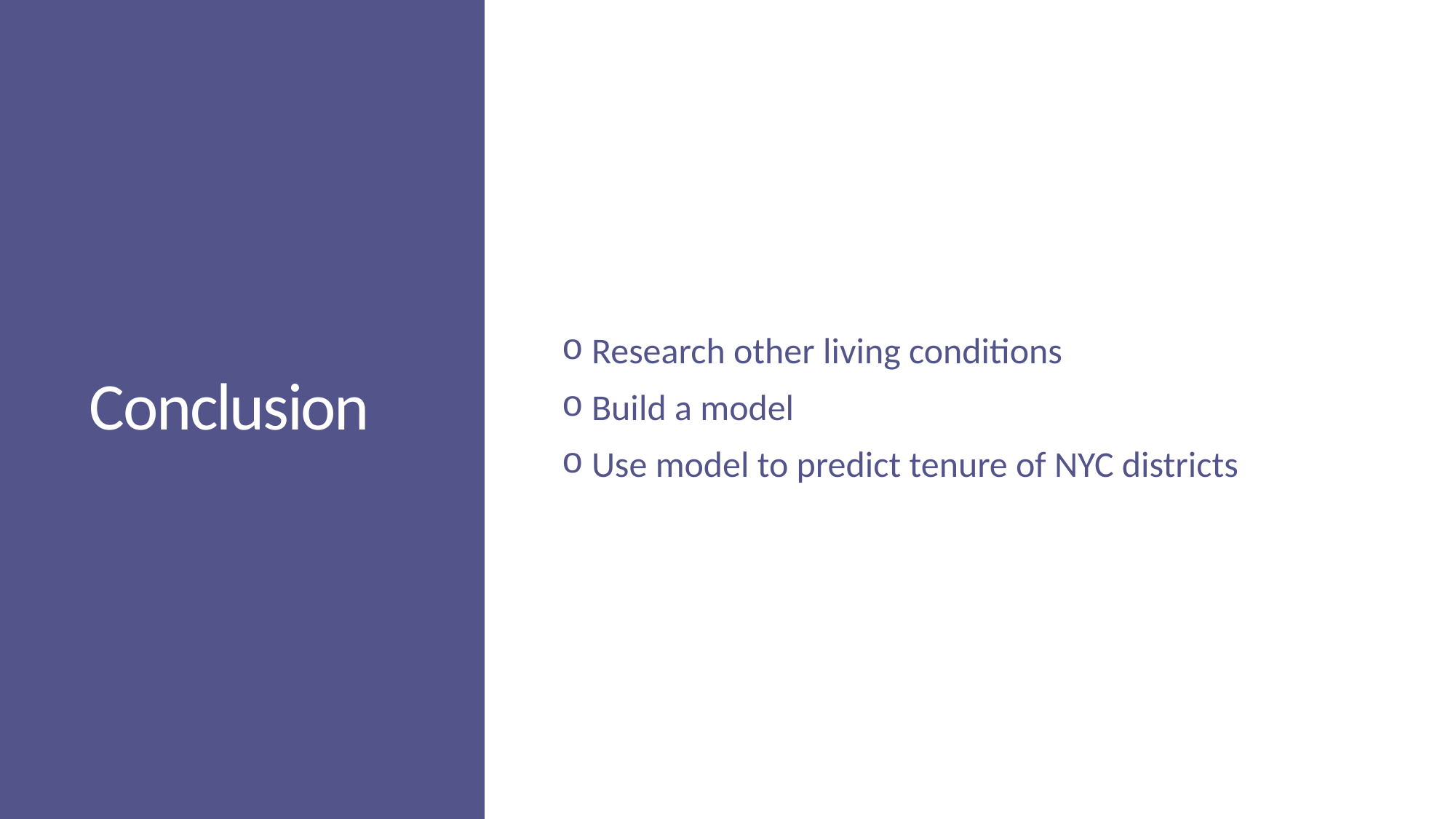

# Conclusion
 Research other living conditions
 Build a model
 Use model to predict tenure of NYC districts